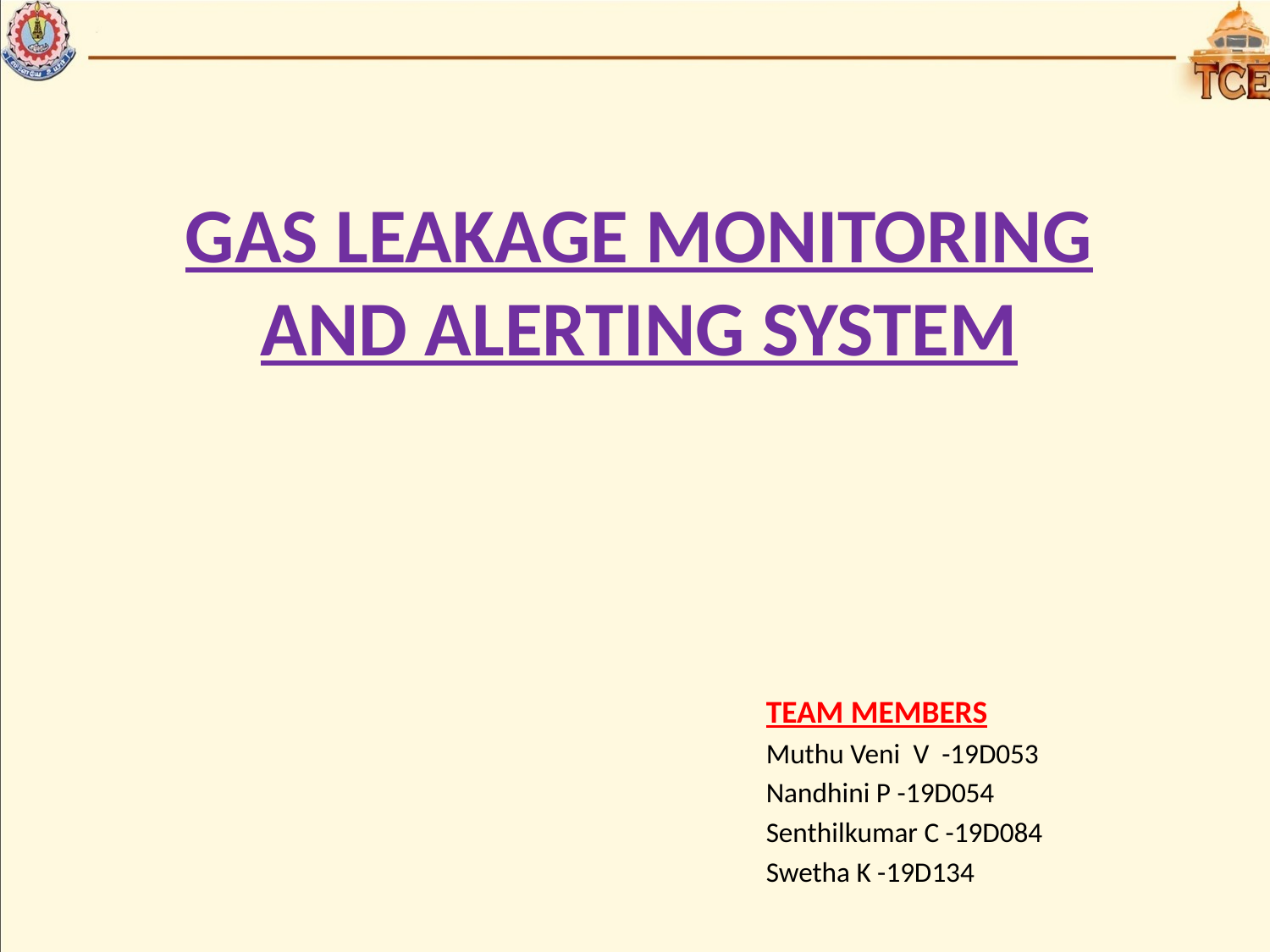

# GAS LEAKAGE MONITORING AND ALERTING SYSTEM
TEAM MEMBERS
Muthu Veni  V  -19D053
Nandhini P -19D054
Senthilkumar C -19D084
Swetha K -19D134